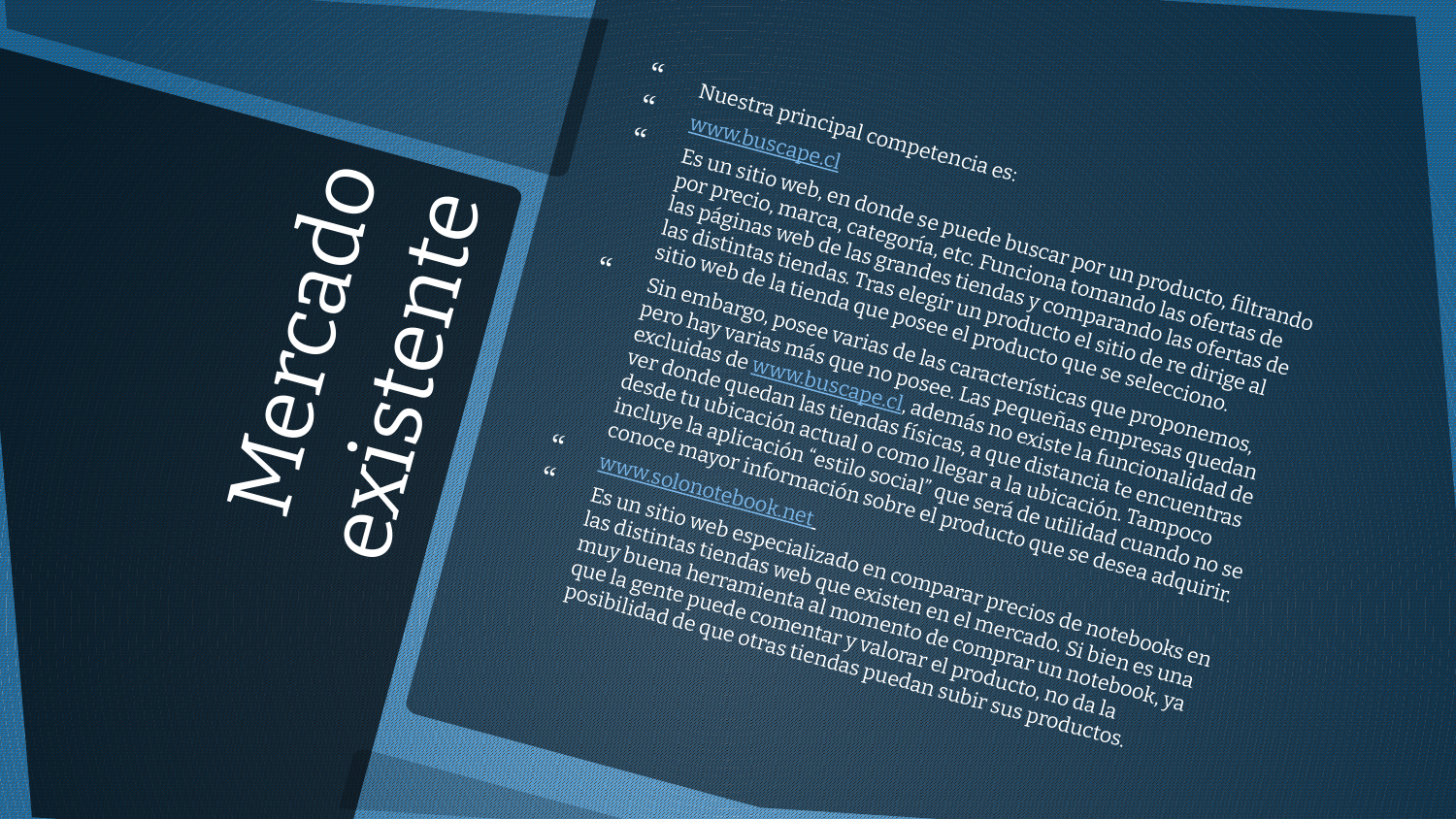

Nuestra principal competencia es:
www.buscape.cl
Es un sitio web, en donde se puede buscar por un producto, filtrando por precio, marca, categoría, etc. Funciona tomando las ofertas de las páginas web de las grandes tiendas y comparando las ofertas de las distintas tiendas. Tras elegir un producto el sitio de re dirige al sitio web de la tienda que posee el producto que se selecciono.
Sin embargo, posee varias de las características que proponemos, pero hay varias más que no posee. Las pequeñas empresas quedan excluidas de www.buscape.cl, además no existe la funcionalidad de ver donde quedan las tiendas físicas, a que distancia te encuentras desde tu ubicación actual o como llegar a la ubicación. Tampoco incluye la aplicación “estilo social” que será de utilidad cuando no se conoce mayor información sobre el producto que se desea adquirir.
www.solonotebook.net
Es un sitio web especializado en comparar precios de notebooks en las distintas tiendas web que existen en el mercado. Si bien es una muy buena herramienta al momento de comprar un notebook, ya que la gente puede comentar y valorar el producto, no da la posibilidad de que otras tiendas puedan subir sus productos.
# Mercado existente